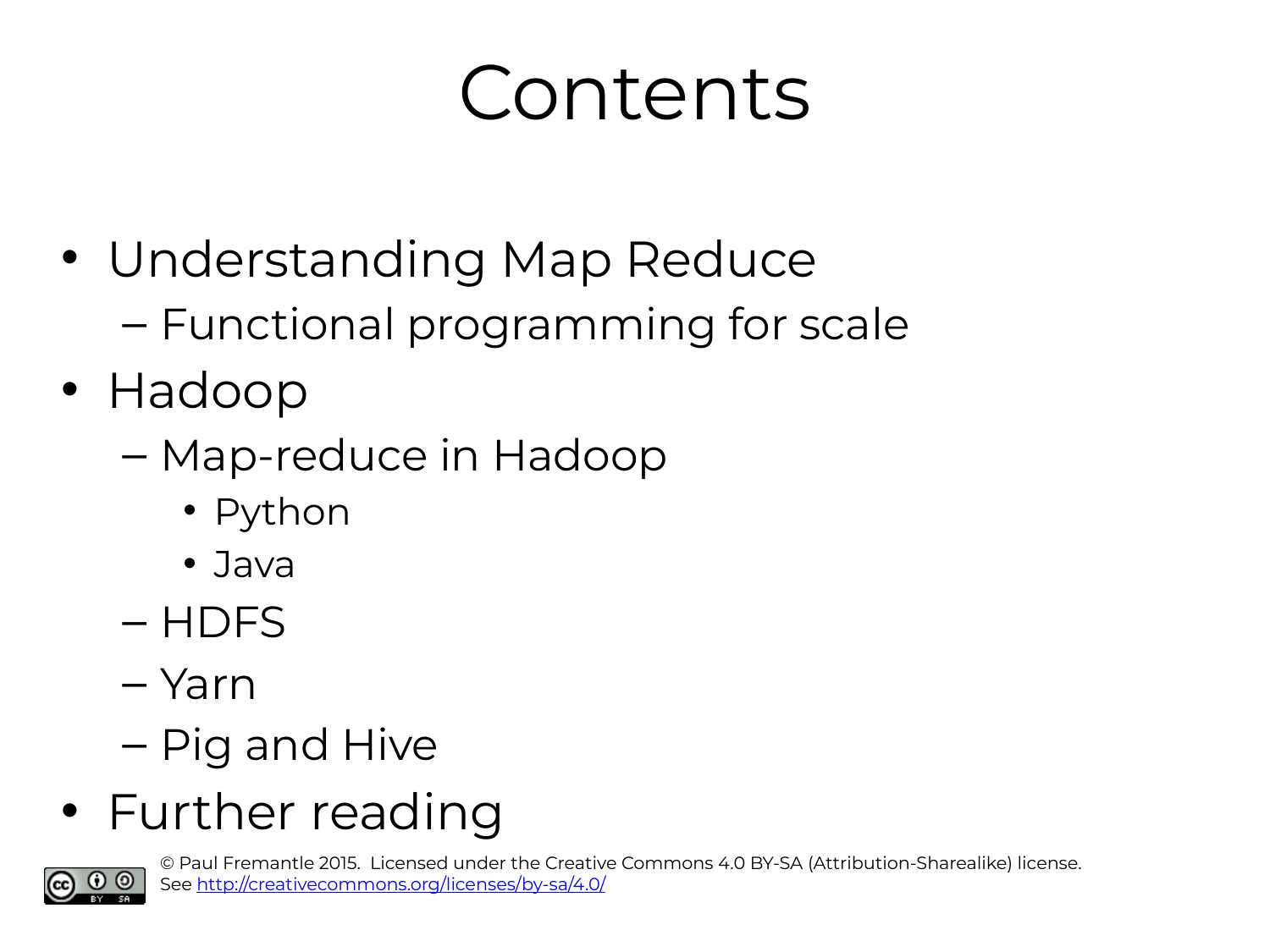

# Contents
Understanding Map Reduce
Functional programming for scale
Hadoop
Map-reduce in Hadoop
Python
Java
HDFS
Yarn
Pig and Hive
Further reading